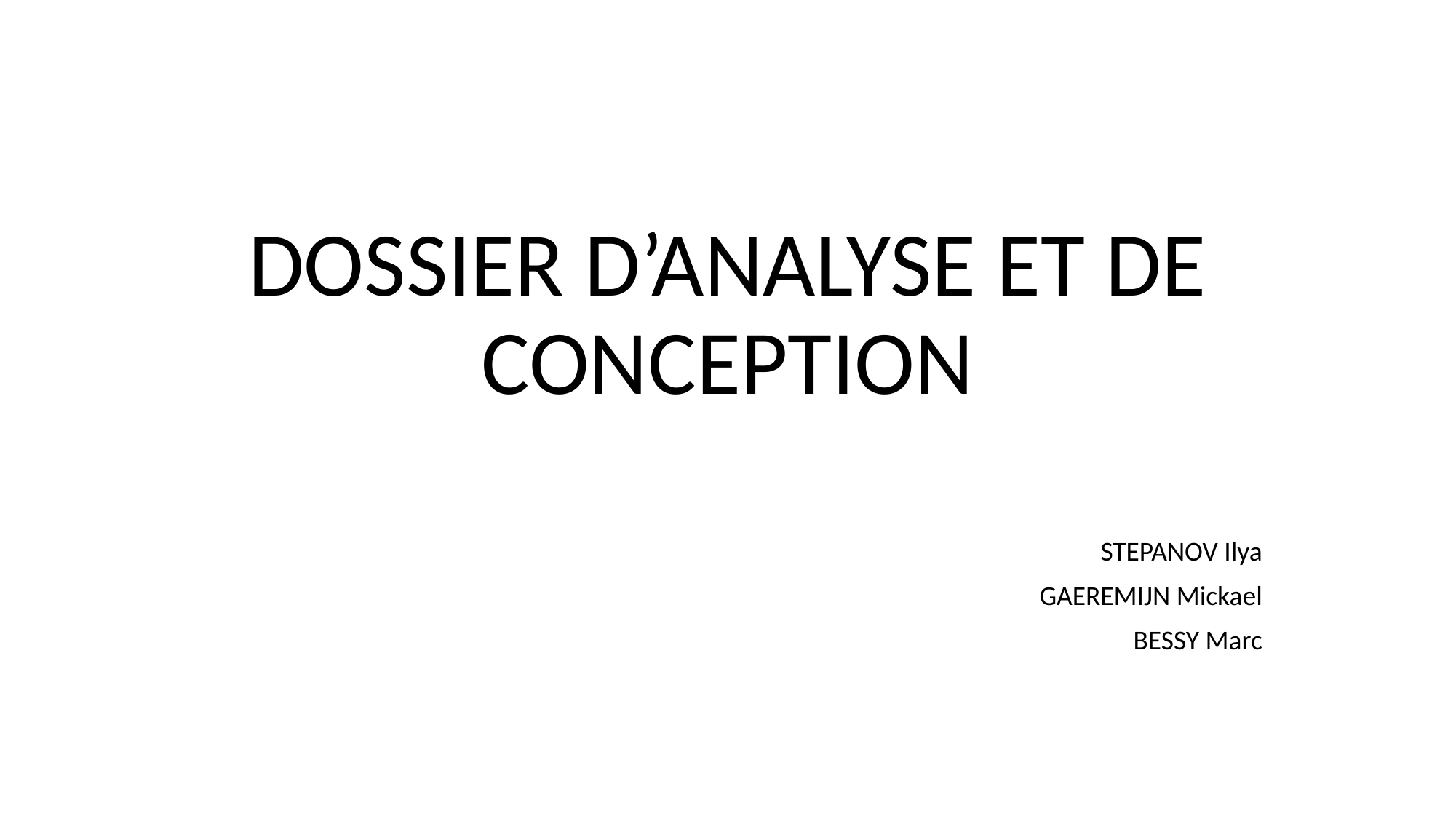

# DOSSIER D’ANALYSE ET DE CONCEPTION
STEPANOV Ilya
GAEREMIJN Mickael
BESSY Marc